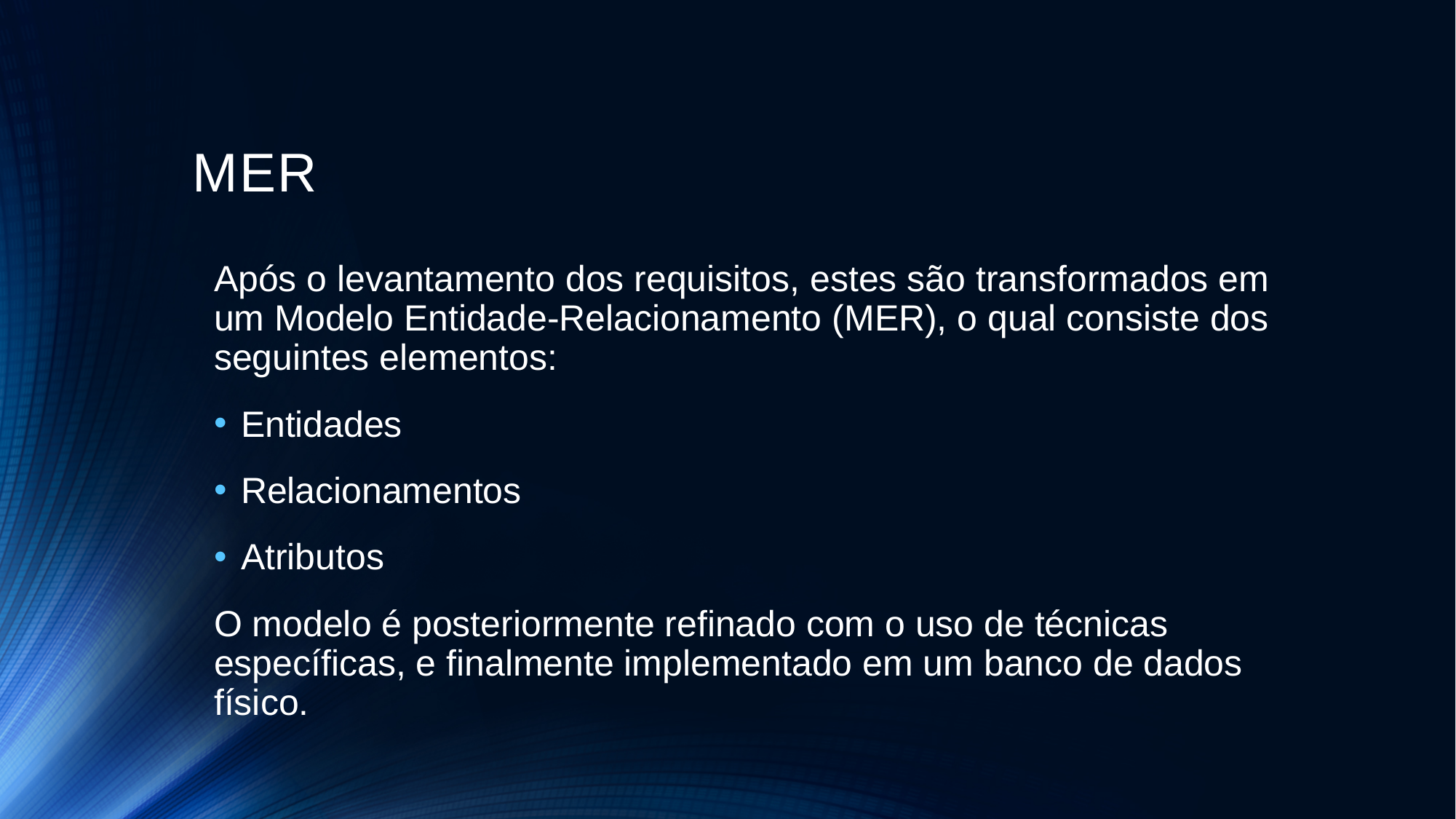

# MER
Após o levantamento dos requisitos, estes são transformados em um Modelo Entidade-Relacionamento (MER), o qual consiste dos seguintes elementos:
Entidades
Relacionamentos
Atributos
O modelo é posteriormente refinado com o uso de técnicas específicas, e finalmente implementado em um banco de dados físico.